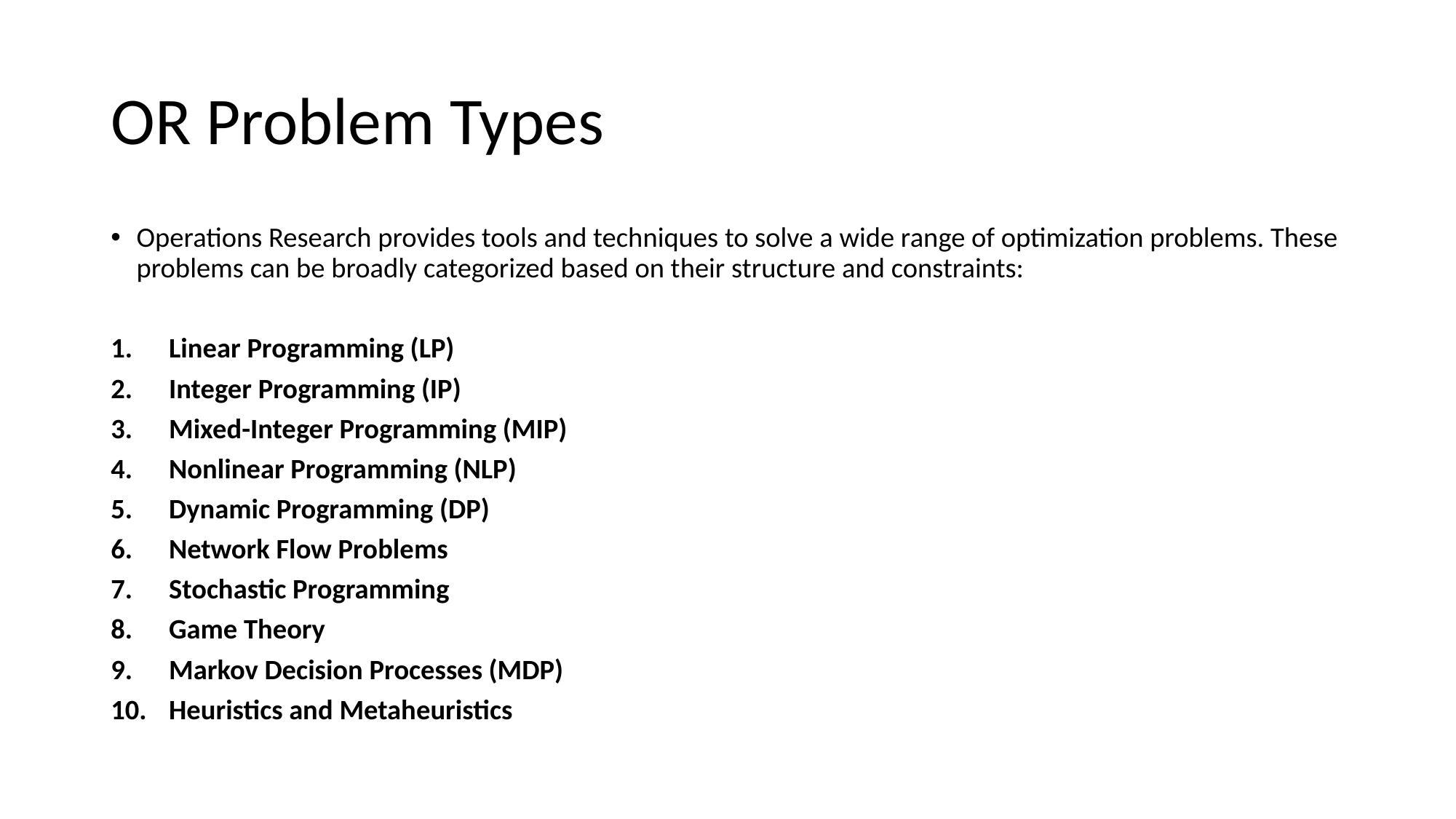

# OR Problem Types
Operations Research provides tools and techniques to solve a wide range of optimization problems. These problems can be broadly categorized based on their structure and constraints:

Linear Programming (LP)
Integer Programming (IP)
Mixed-Integer Programming (MIP)
Nonlinear Programming (NLP)
Dynamic Programming (DP)
Network Flow Problems
Stochastic Programming
Game Theory
Markov Decision Processes (MDP)
Heuristics and Metaheuristics